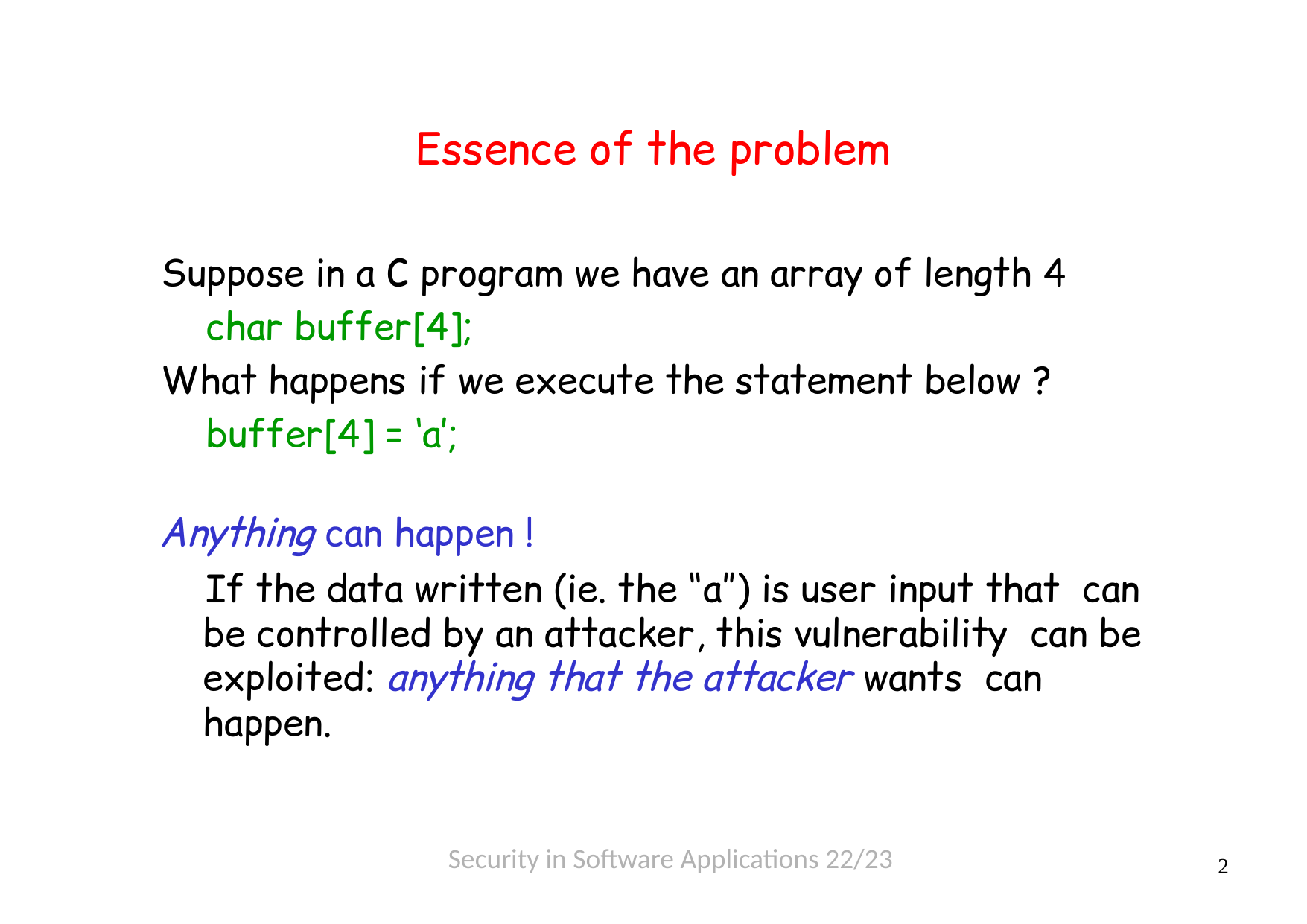

# Essence of the problem
Suppose in a C program we have an array of length 4  char buffer[4];
What happens if we execute the statement below ?  buffer[4] = ‘a’;

Anything can happen !
If the data written (ie. the “a”) is user input that  can be controlled by an attacker, this vulnerability  can be exploited: anything that the attacker wants  can happen.
Security in Software Applications 22/23
2